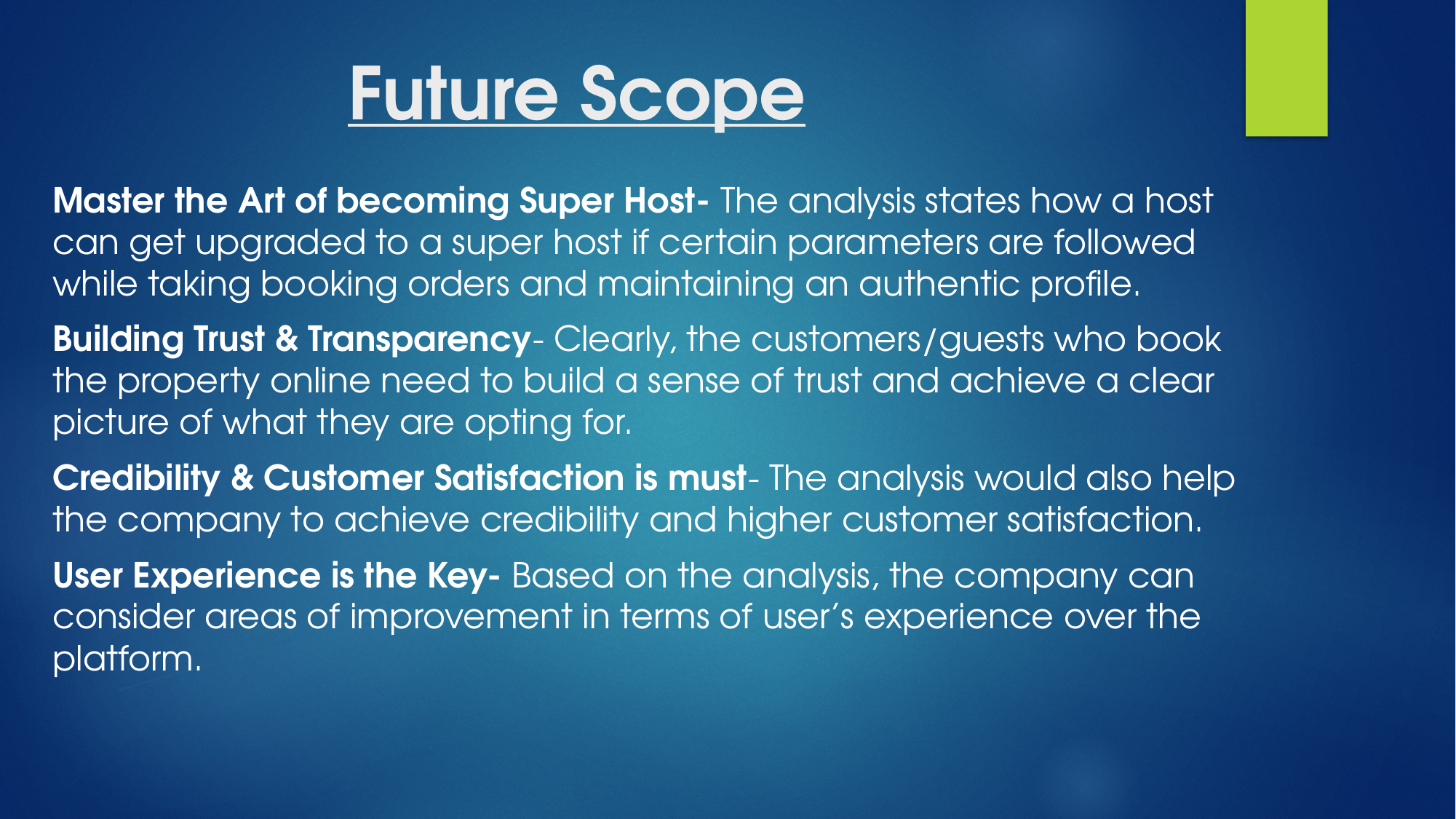

# Future Scope
Master the Art of becoming Super Host- The analysis states how a host can get upgraded to a super host if certain parameters are followed while taking booking orders and maintaining an authentic profile.
Building Trust & Transparency- Clearly, the customers/guests who book the property online need to build a sense of trust and achieve a clear picture of what they are opting for.
Credibility & Customer Satisfaction is must- The analysis would also help the company to achieve credibility and higher customer satisfaction.
User Experience is the Key- Based on the analysis, the company can consider areas of improvement in terms of user’s experience over the platform.